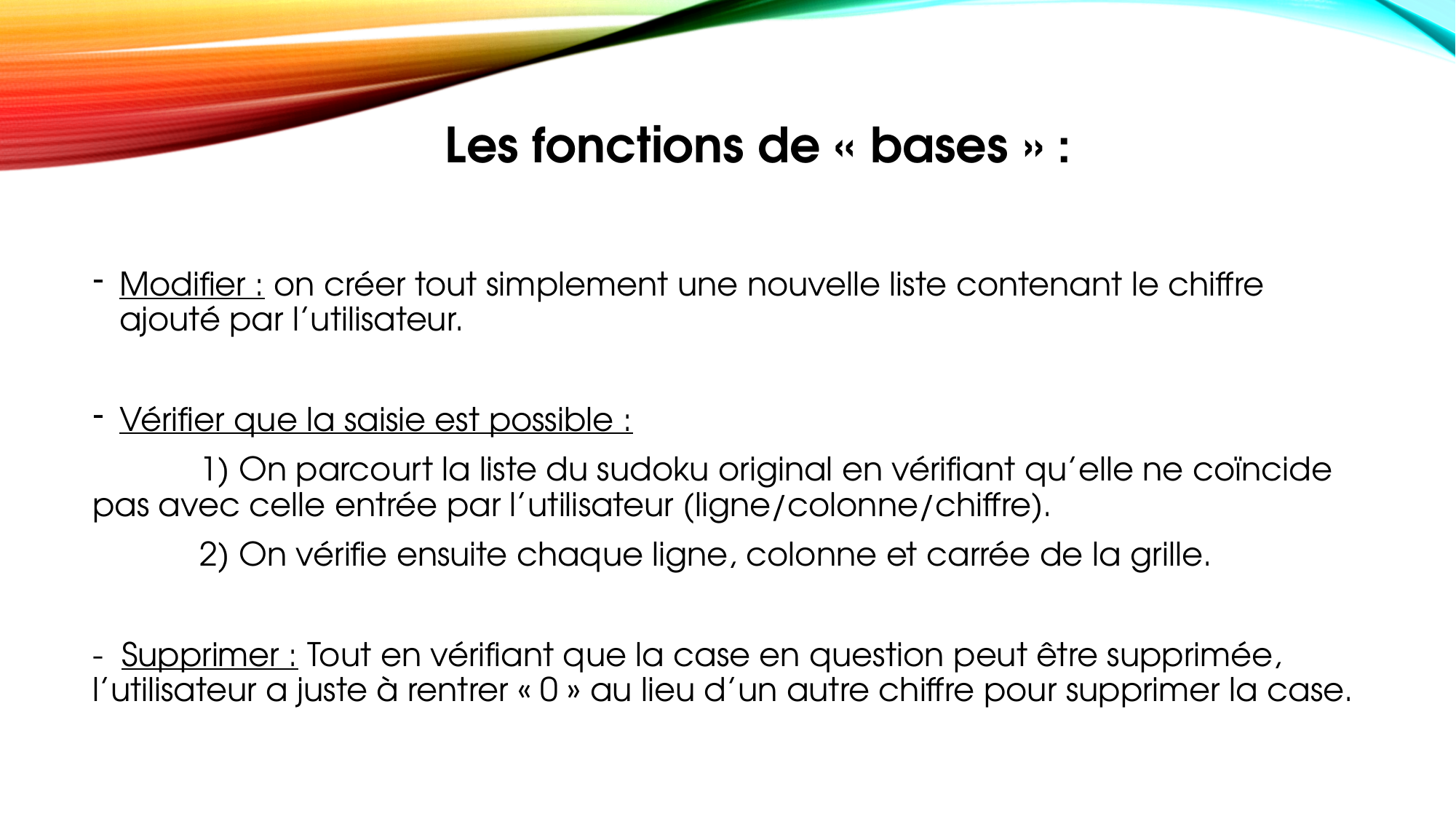

Les fonctions de « bases » :
Modifier : on créer tout simplement une nouvelle liste contenant le chiffre ajouté par l’utilisateur.

Vérifier que la saisie est possible :
	1) On parcourt la liste du sudoku original en vérifiant qu’elle ne coïncide pas avec celle entrée par l’utilisateur (ligne/colonne/chiffre).
	2) On vérifie ensuite chaque ligne, colonne et carrée de la grille.

-  Supprimer : Tout en vérifiant que la case en question peut être supprimée, l’utilisateur a juste à rentrer « 0 » au lieu d’un autre chiffre pour supprimer la case.